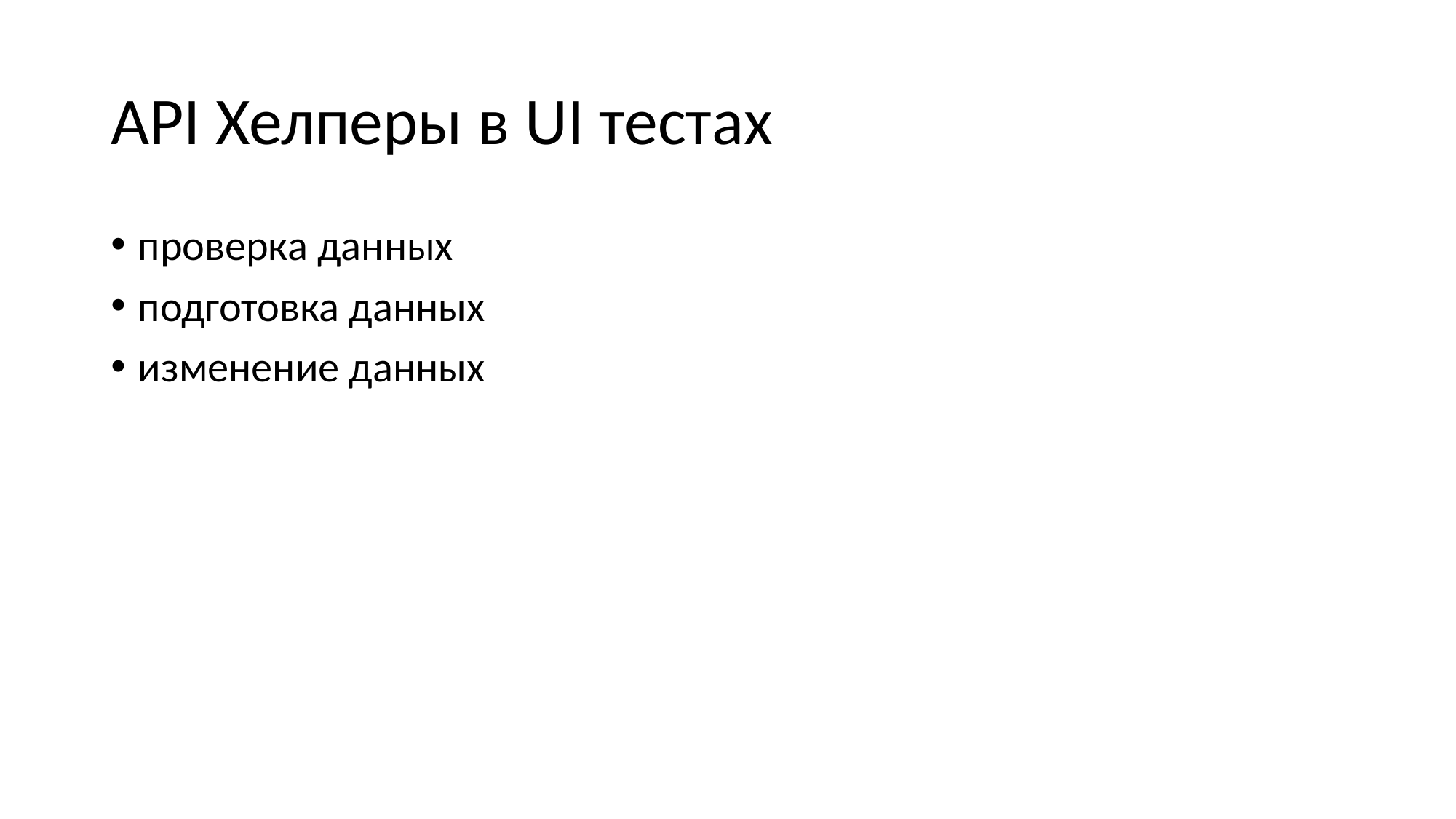

# API Хелперы в UI тестах
проверка данных
подготовка данных
изменение данных